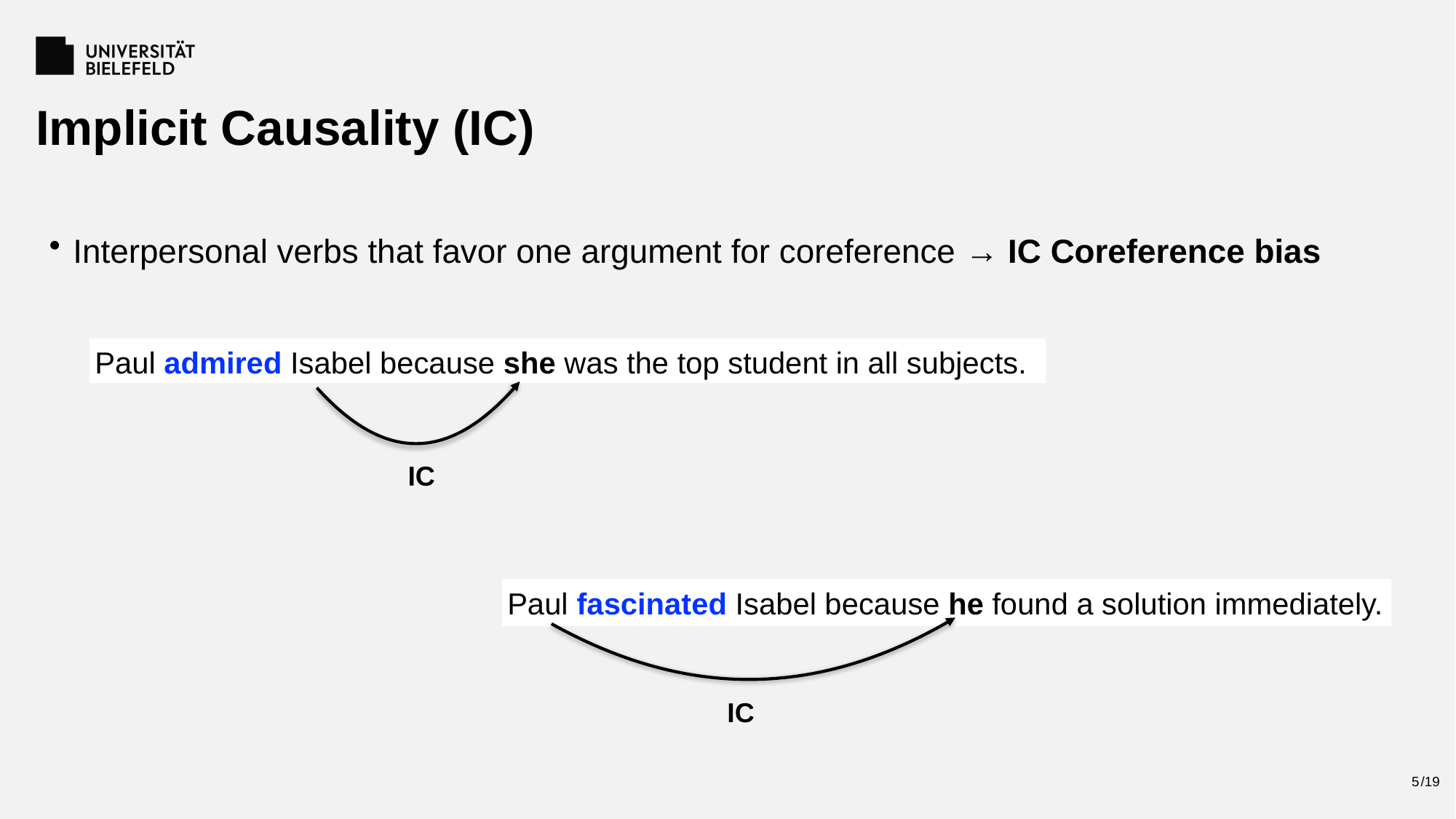

# Implicit Causality (IC)
Interpersonal verbs that favor one argument for coreference → IC Coreference bias
Paul admired Isabel because she was the top student in all subjects.

IC
Paul fascinated Isabel because he found a solution immediately.

IC
5
/19